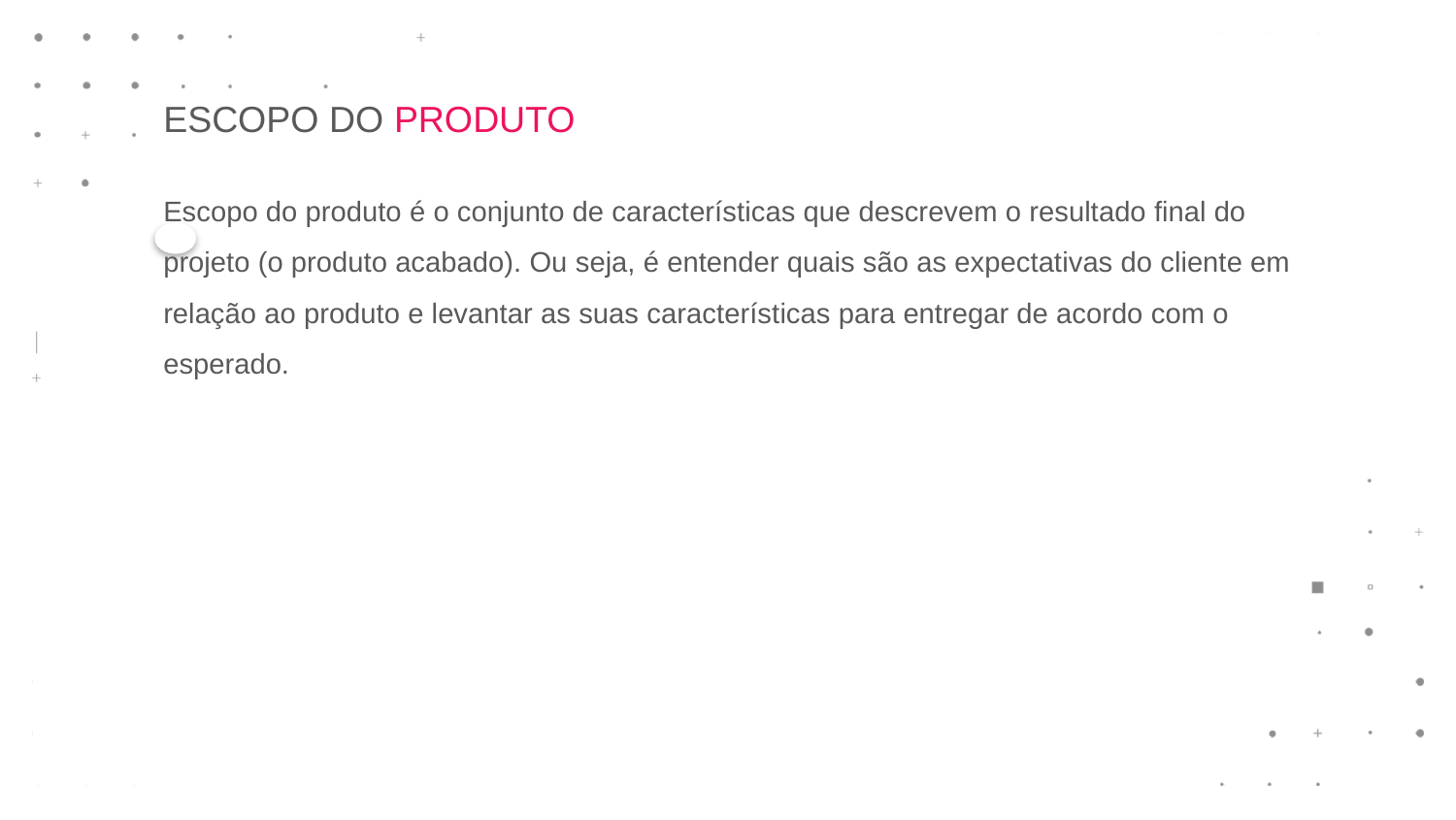

ESCOPO DO PRODUTO
Escopo do produto é o conjunto de características que descrevem o resultado final do projeto (o produto acabado). Ou seja, é entender quais são as expectativas do cliente em relação ao produto e levantar as suas características para entregar de acordo com o esperado.